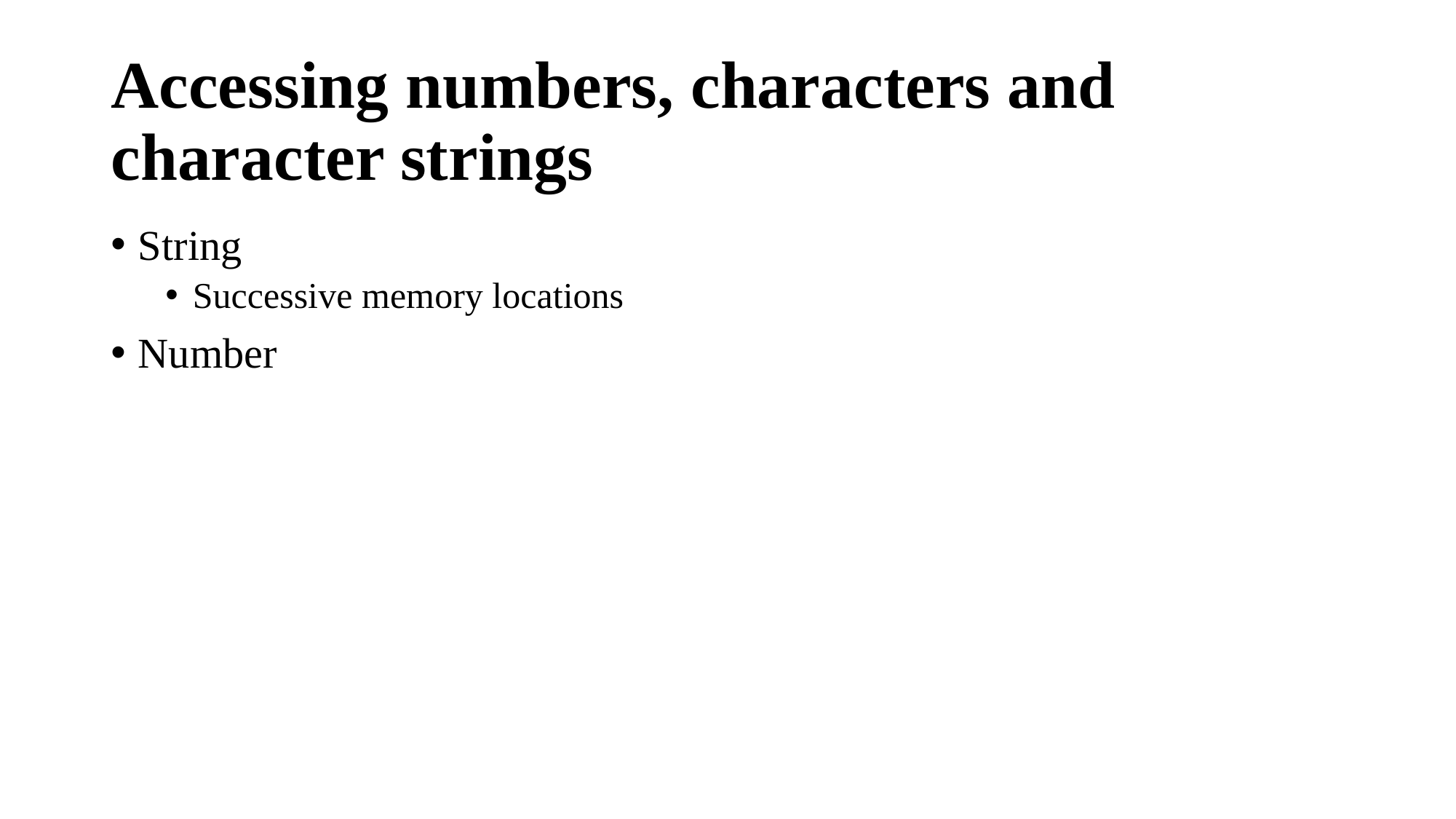

# Accessing numbers, characters and character strings
String
Successive memory locations
Number